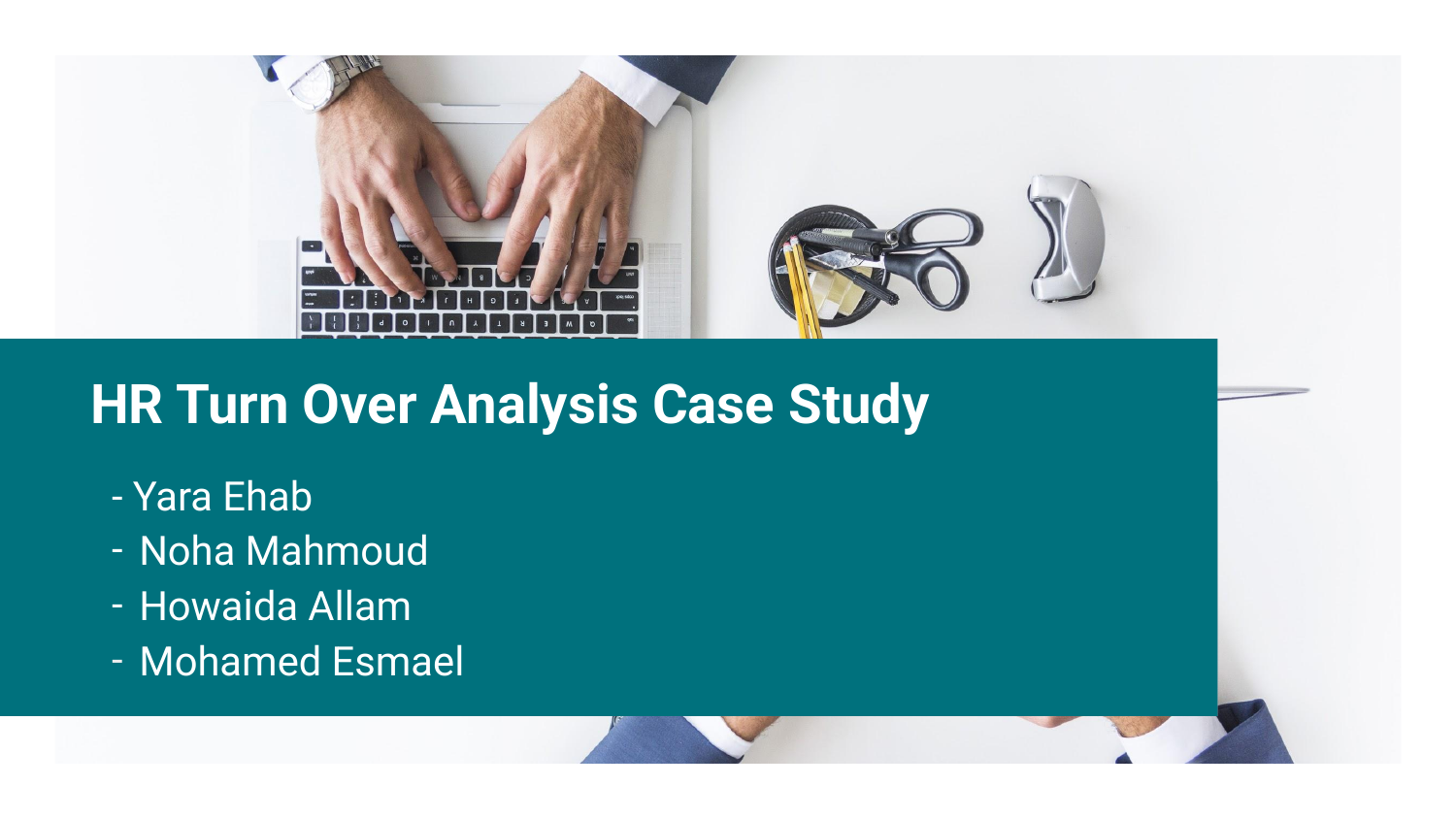

# HR Turn Over Analysis Case Study
- Yara Ehab
Noha Mahmoud
Howaida Allam
Mohamed Esmael